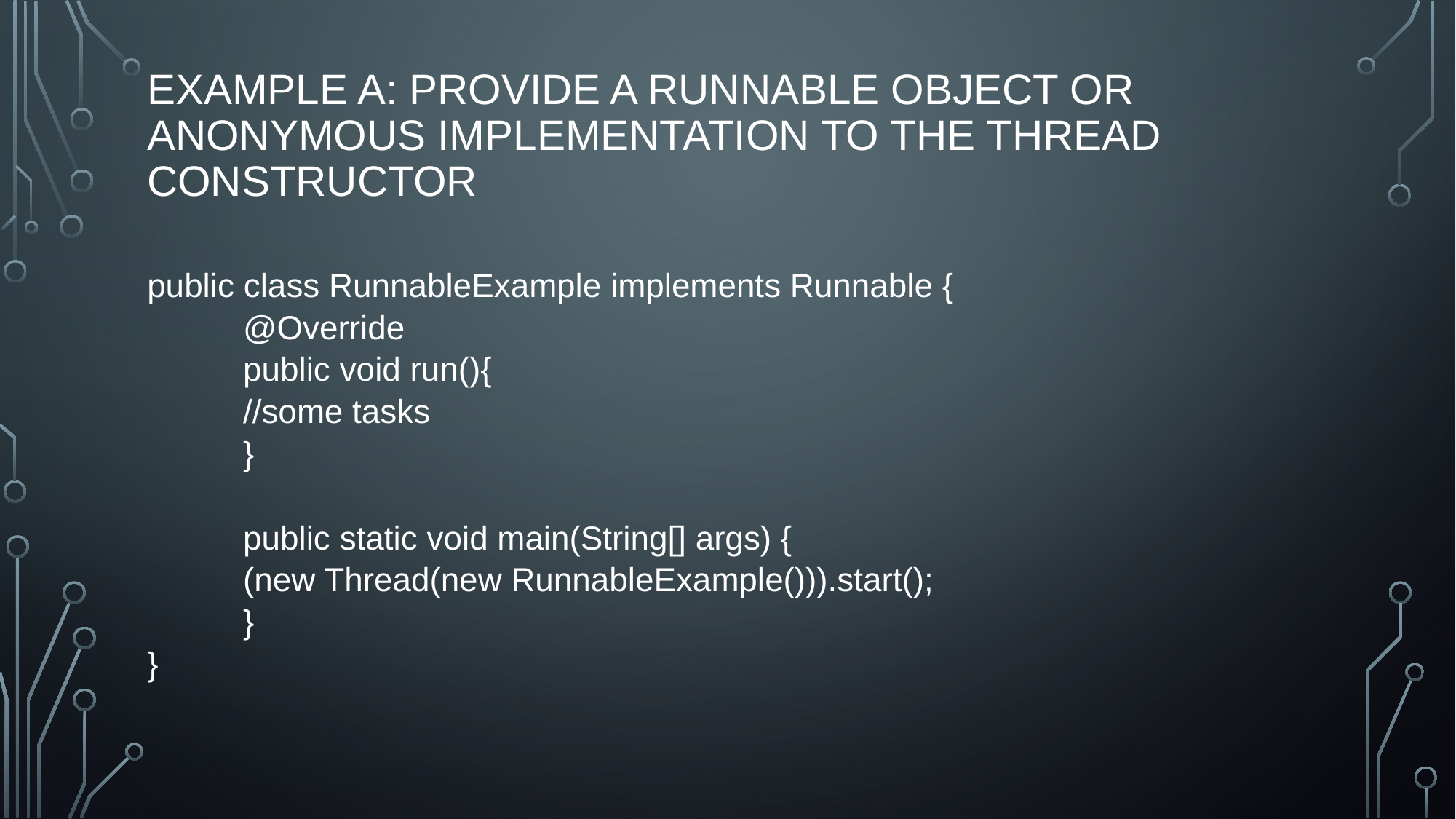

# Example A: Provide a runnable object or anonymous implementation to the Thread constructor
public class RunnableExample implements Runnable {
	@Override
	public void run(){
		//some tasks
	}

	public static void main(String[] args) {
		(new Thread(new RunnableExample())).start();
	}
}